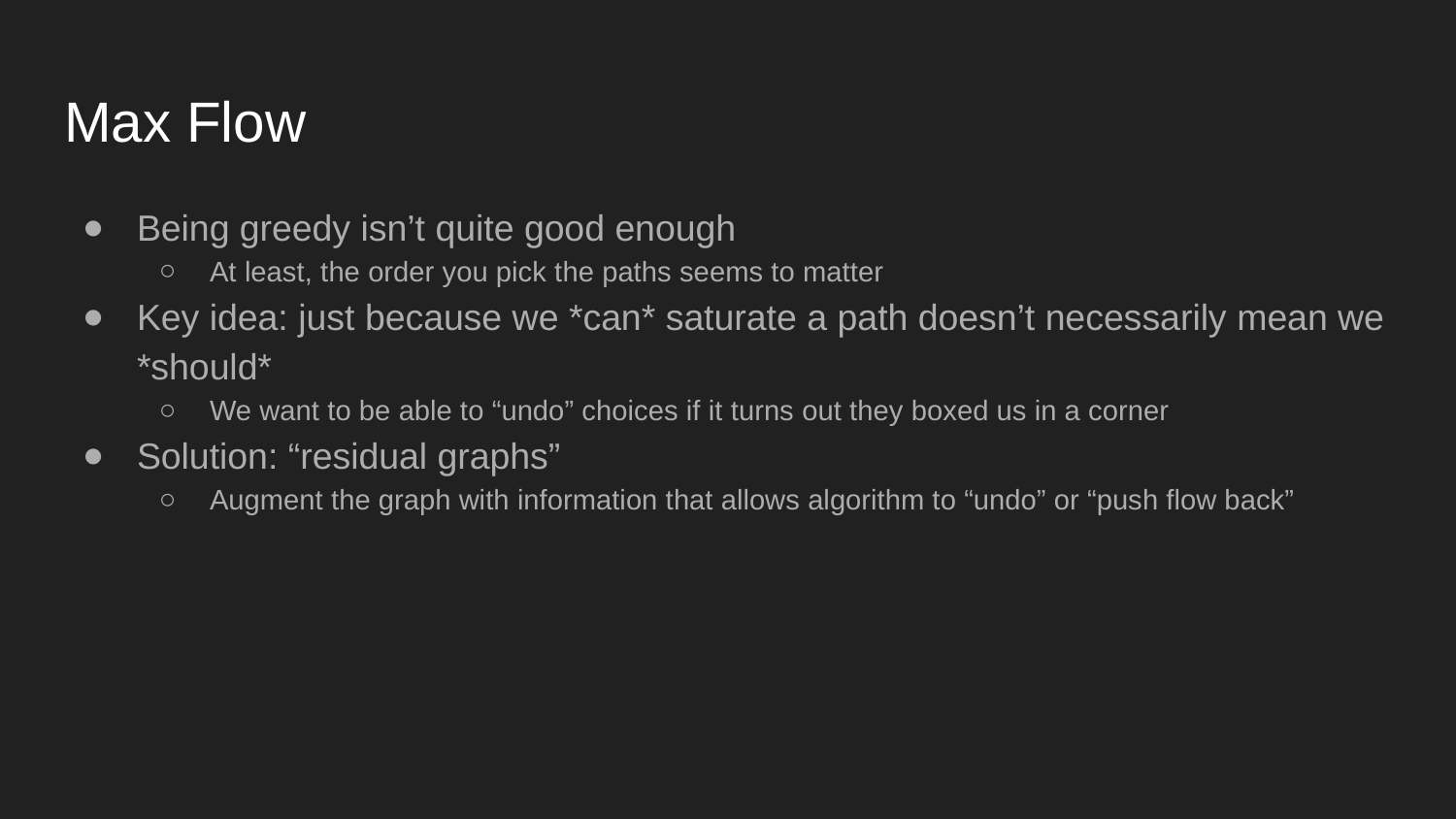

# Max Flow
Being greedy isn’t quite good enough
At least, the order you pick the paths seems to matter
Key idea: just because we *can* saturate a path doesn’t necessarily mean we *should*
We want to be able to “undo” choices if it turns out they boxed us in a corner
Solution: “residual graphs”
Augment the graph with information that allows algorithm to “undo” or “push flow back”